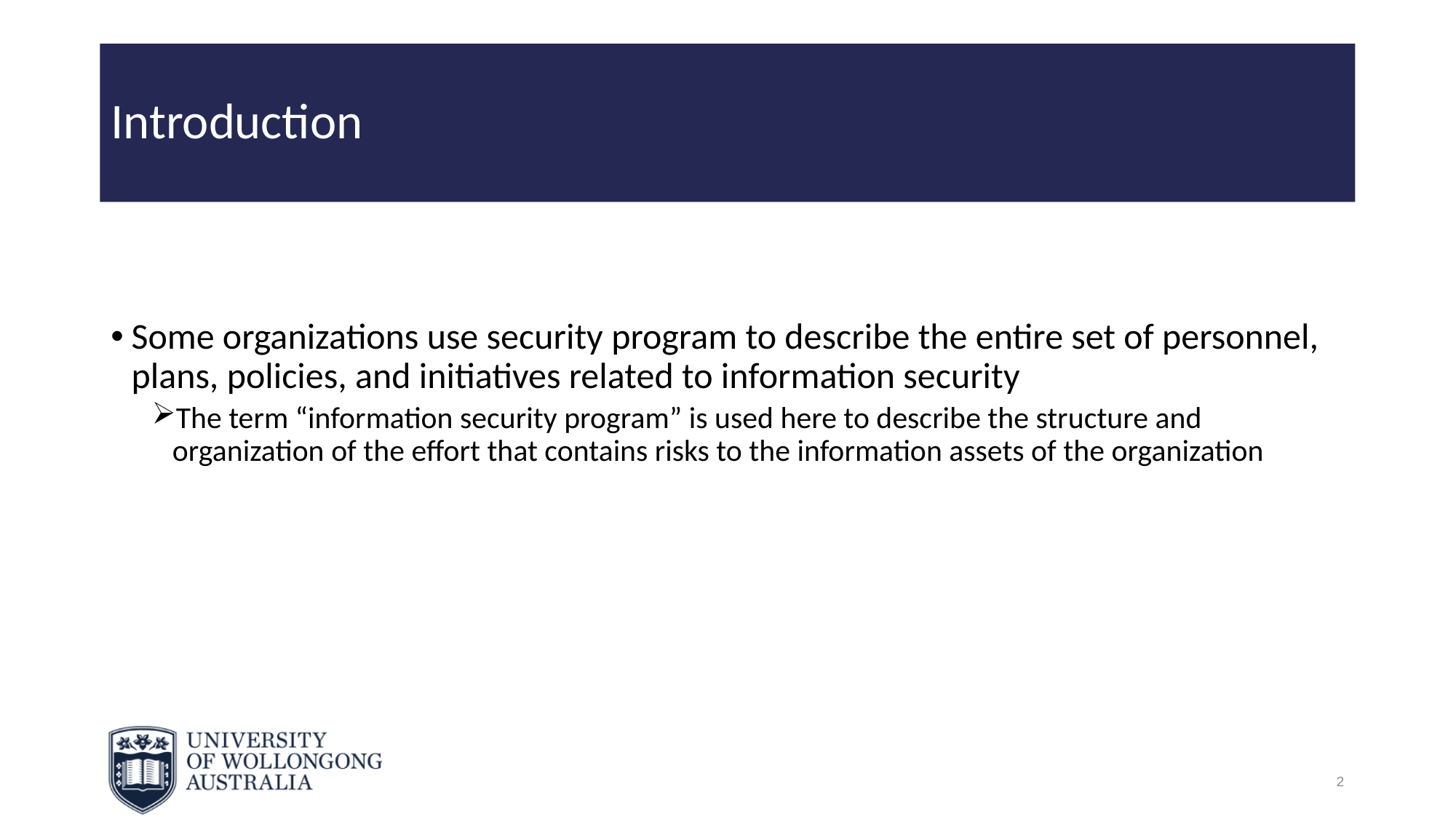

# Introduction
Some organizations use security program to describe the entire set of personnel, plans, policies, and initiatives related to information security
The term “information security program” is used here to describe the structure and organization of the effort that contains risks to the information assets of the organization
2